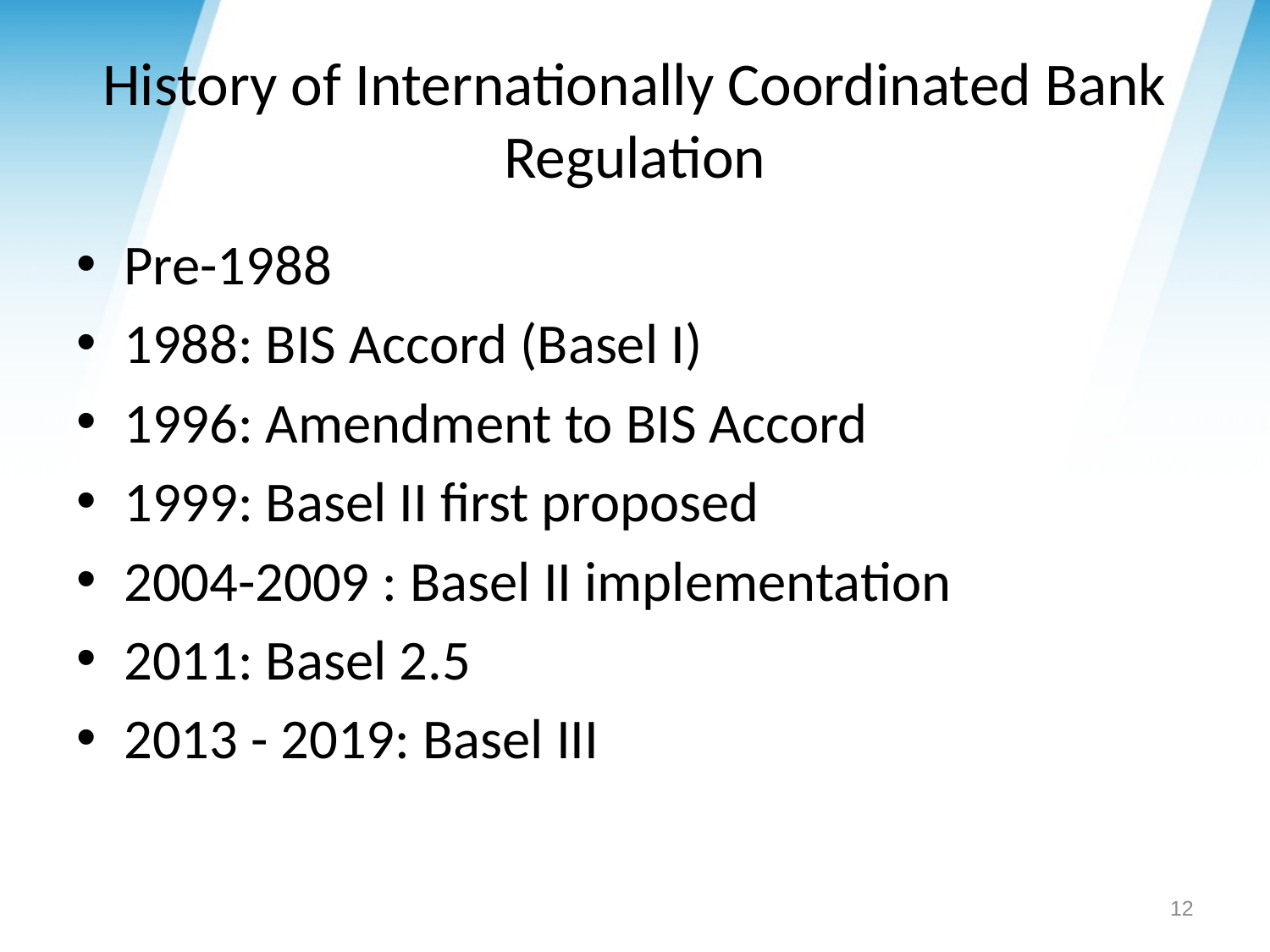

# History of Internationally Coordinated Bank Regulation
Pre-1988
1988: BIS Accord (Basel I)
1996: Amendment to BIS Accord
1999: Basel II first proposed
2004-2009 : Basel II implementation
2011: Basel 2.5
2013 - 2019: Basel III
12